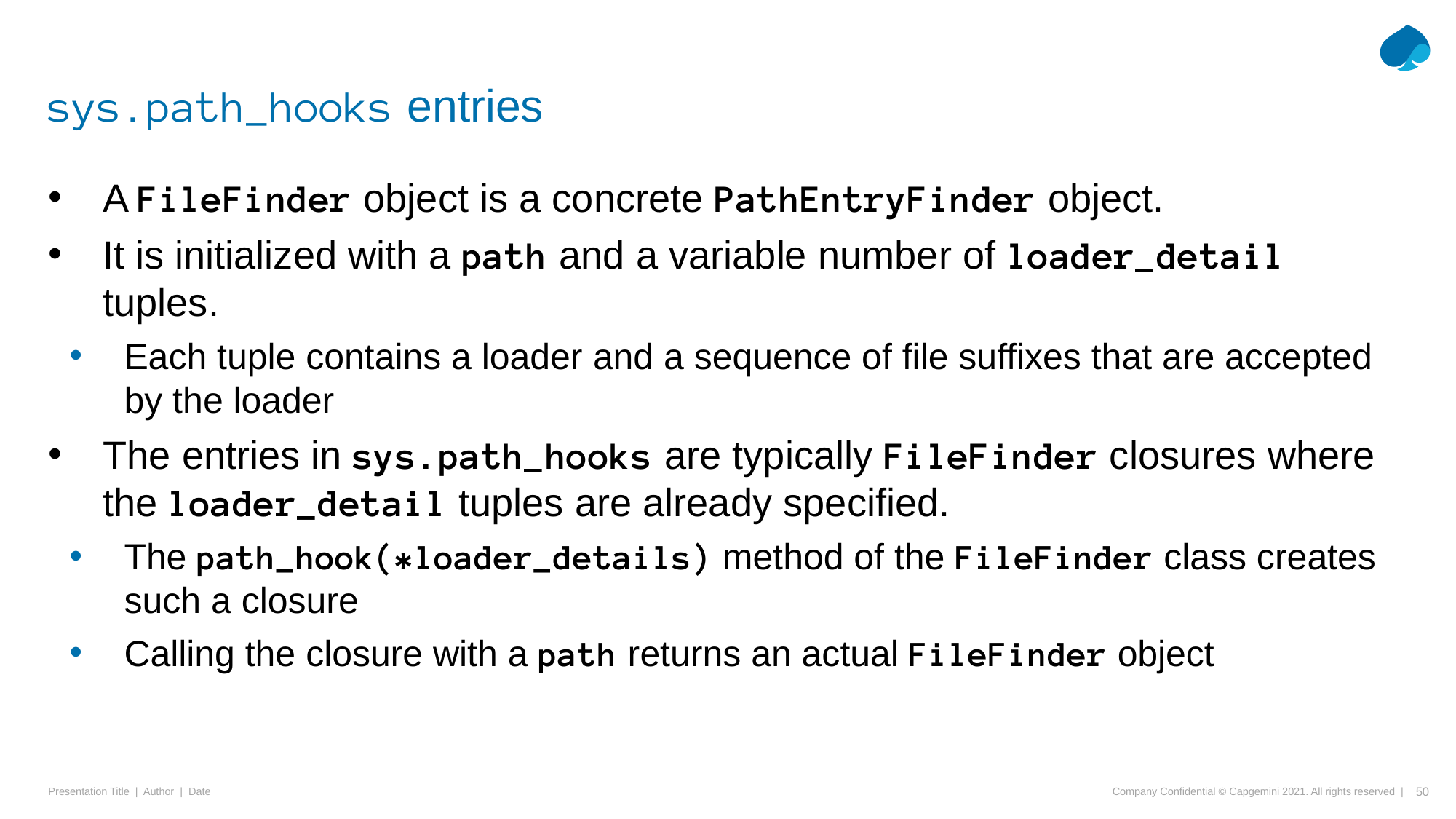

# sys.path_hooks entries
A FileFinder object is a concrete PathEntryFinder object.
It is initialized with a path and a variable number of loader_detail tuples.
Each tuple contains a loader and a sequence of file suffixes that are accepted by the loader
The entries in sys.path_hooks are typically FileFinder closures where the loader_detail tuples are already specified.
The path_hook(*loader_details) method of the FileFinder class creates such a closure
Calling the closure with a path returns an actual FileFinder object